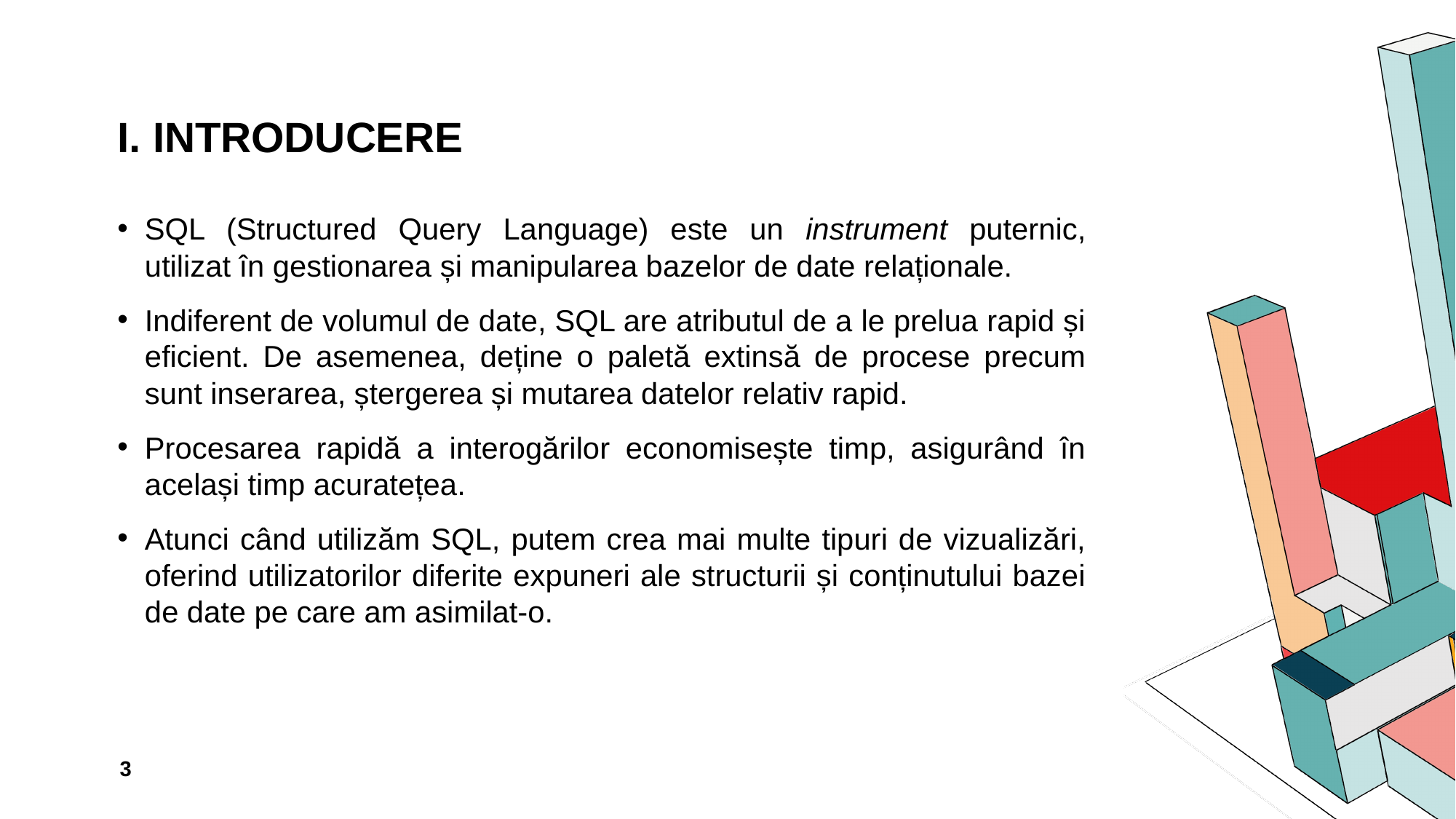

# I. INTRODUCERE
SQL (Structured Query Language) este un instrument puternic, utilizat în gestionarea și manipularea bazelor de date relaționale.
Indiferent de volumul de date, SQL are atributul de a le prelua rapid și eficient. De asemenea, deține o paletă extinsă de procese precum sunt inserarea, ștergerea și mutarea datelor relativ rapid.
Procesarea rapidă a interogărilor economisește timp, asigurând în același timp acuratețea.
Atunci când utilizăm SQL, putem crea mai multe tipuri de vizualizări, oferind utilizatorilor diferite expuneri ale structurii și conținutului bazei de date pe care am asimilat-o.
3